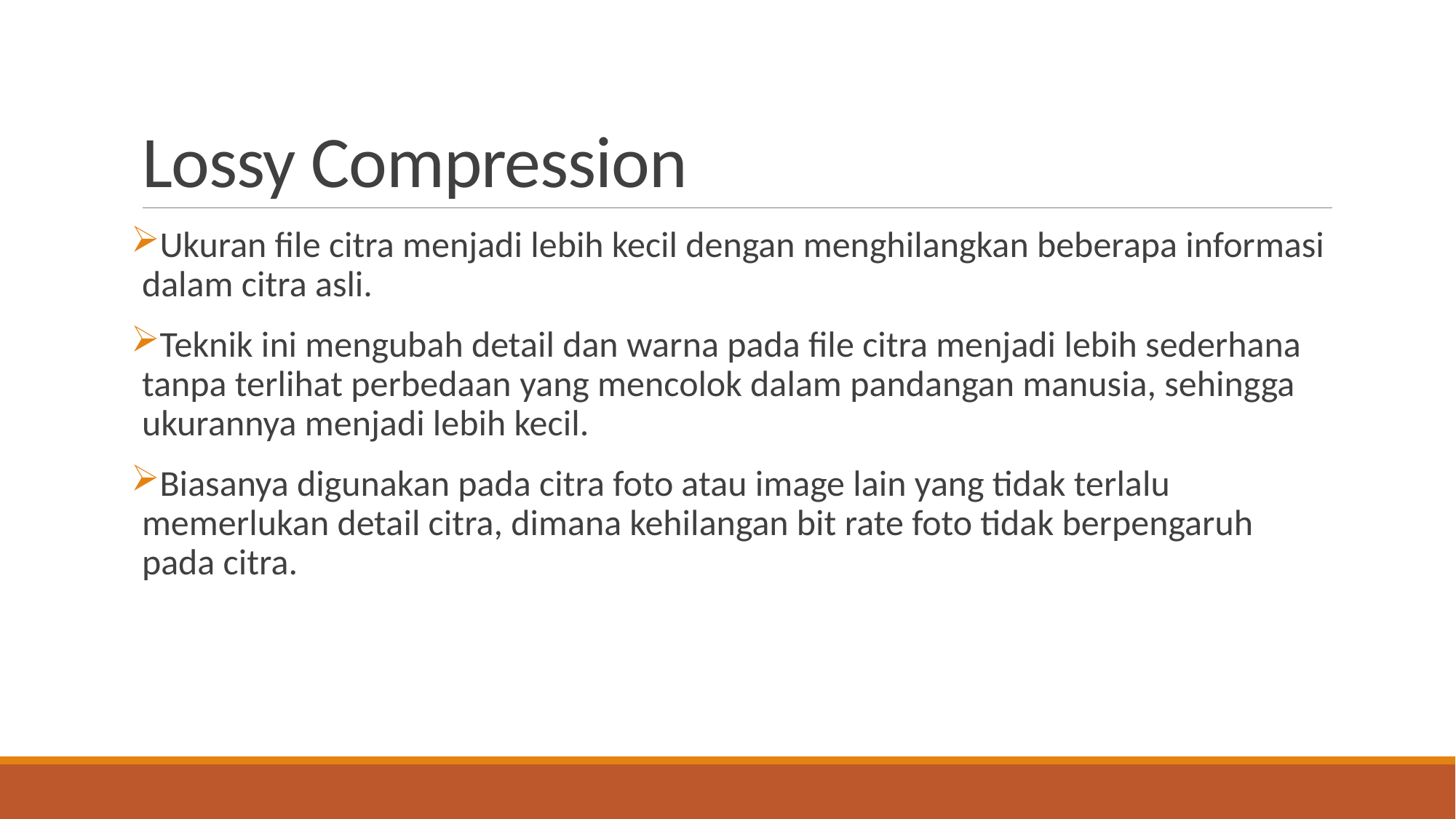

# Lossy Compression
Ukuran file citra menjadi lebih kecil dengan menghilangkan beberapa informasi dalam citra asli.
Teknik ini mengubah detail dan warna pada file citra menjadi lebih sederhana tanpa terlihat perbedaan yang mencolok dalam pandangan manusia, sehingga ukurannya menjadi lebih kecil.
Biasanya digunakan pada citra foto atau image lain yang tidak terlalu memerlukan detail citra, dimana kehilangan bit rate foto tidak berpengaruh pada citra.